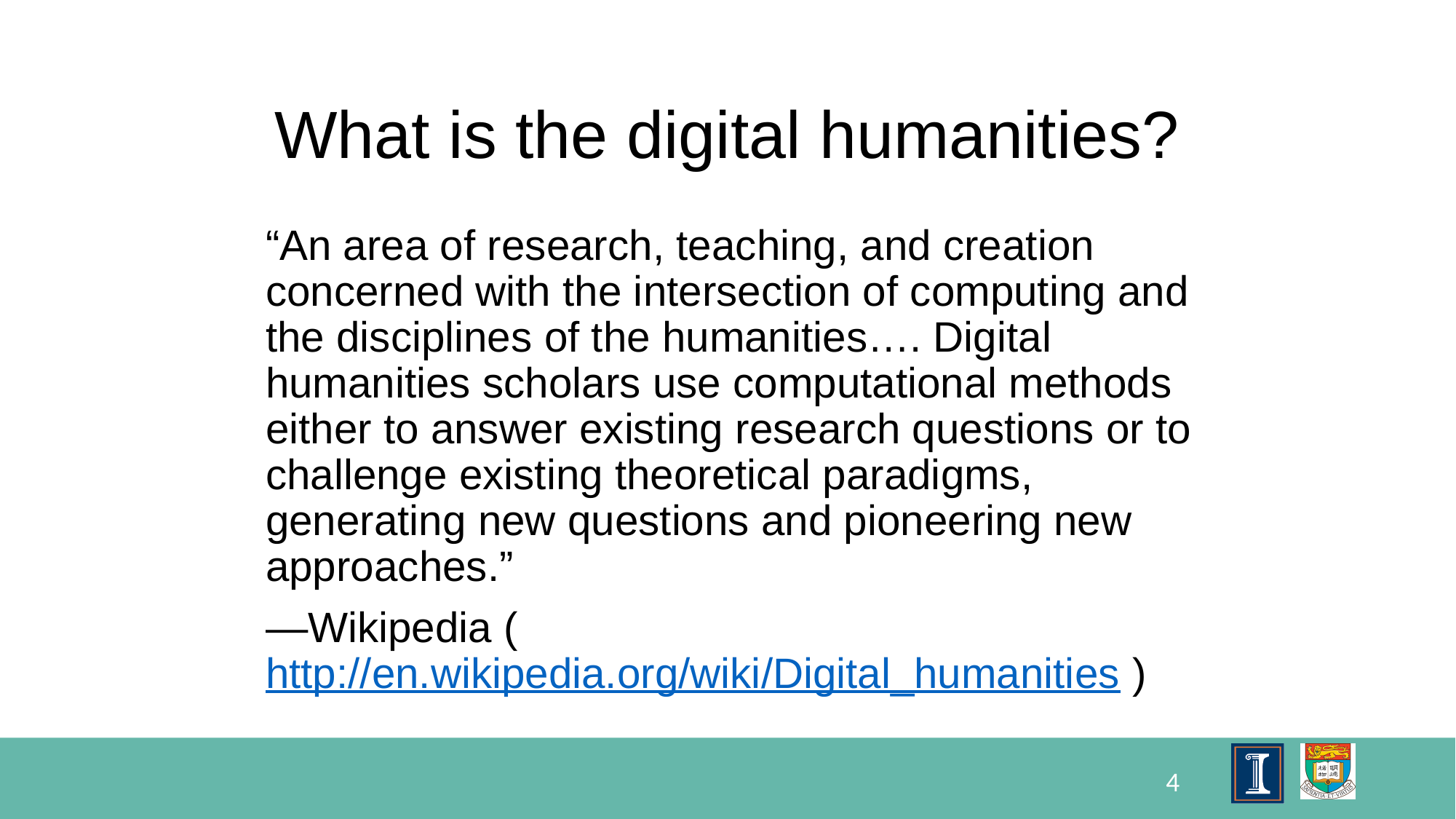

# What is the digital humanities?
“An area of research, teaching, and creation concerned with the intersection of computing and the disciplines of the humanities…. Digital humanities scholars use computational methods either to answer existing research questions or to challenge existing theoretical paradigms, generating new questions and pioneering new approaches.”
—Wikipedia (http://en.wikipedia.org/wiki/Digital_humanities )
4